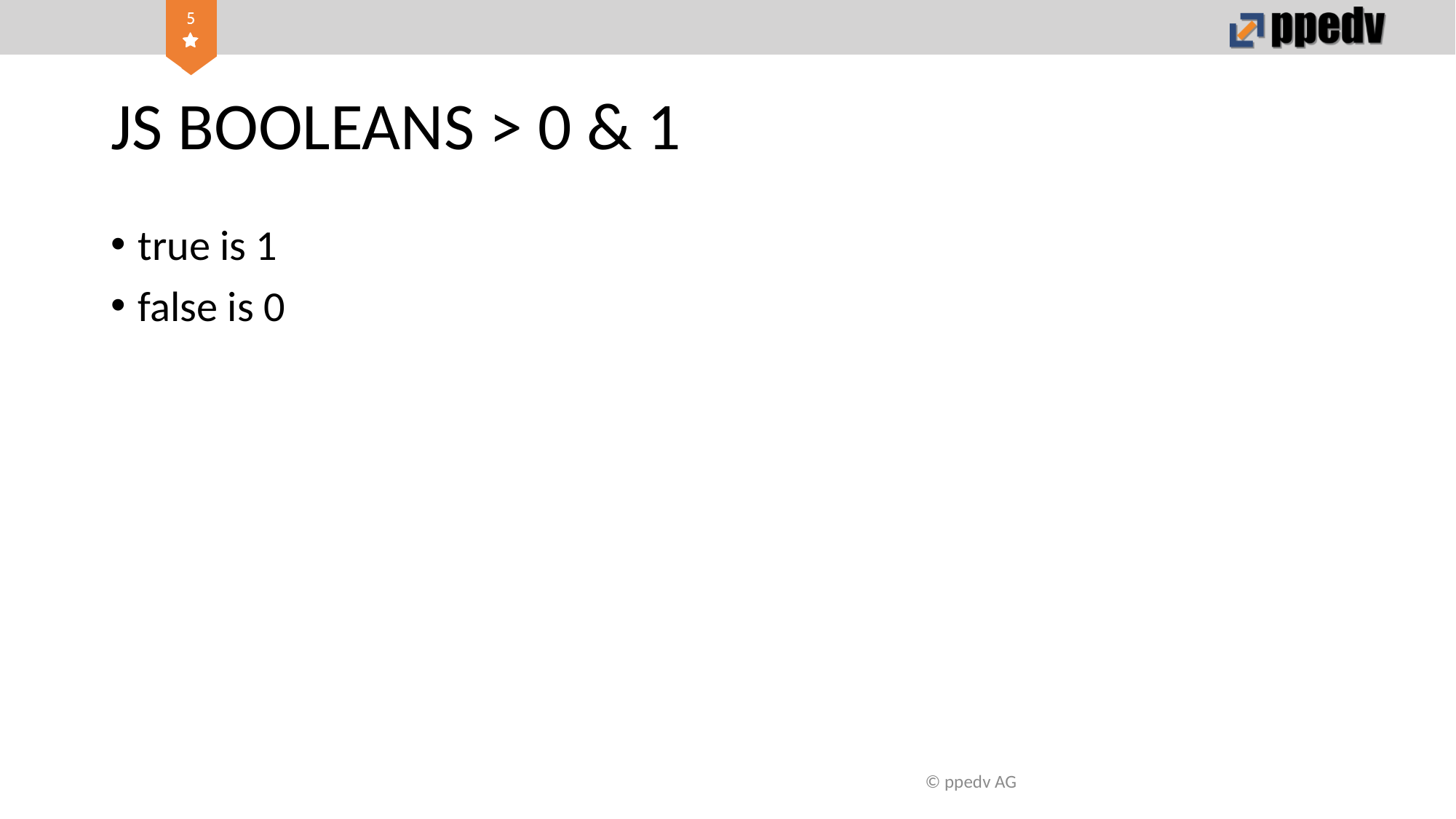

# JS BOOLEANS > 0 & 1
true is 1
false is 0

© ppedv AG